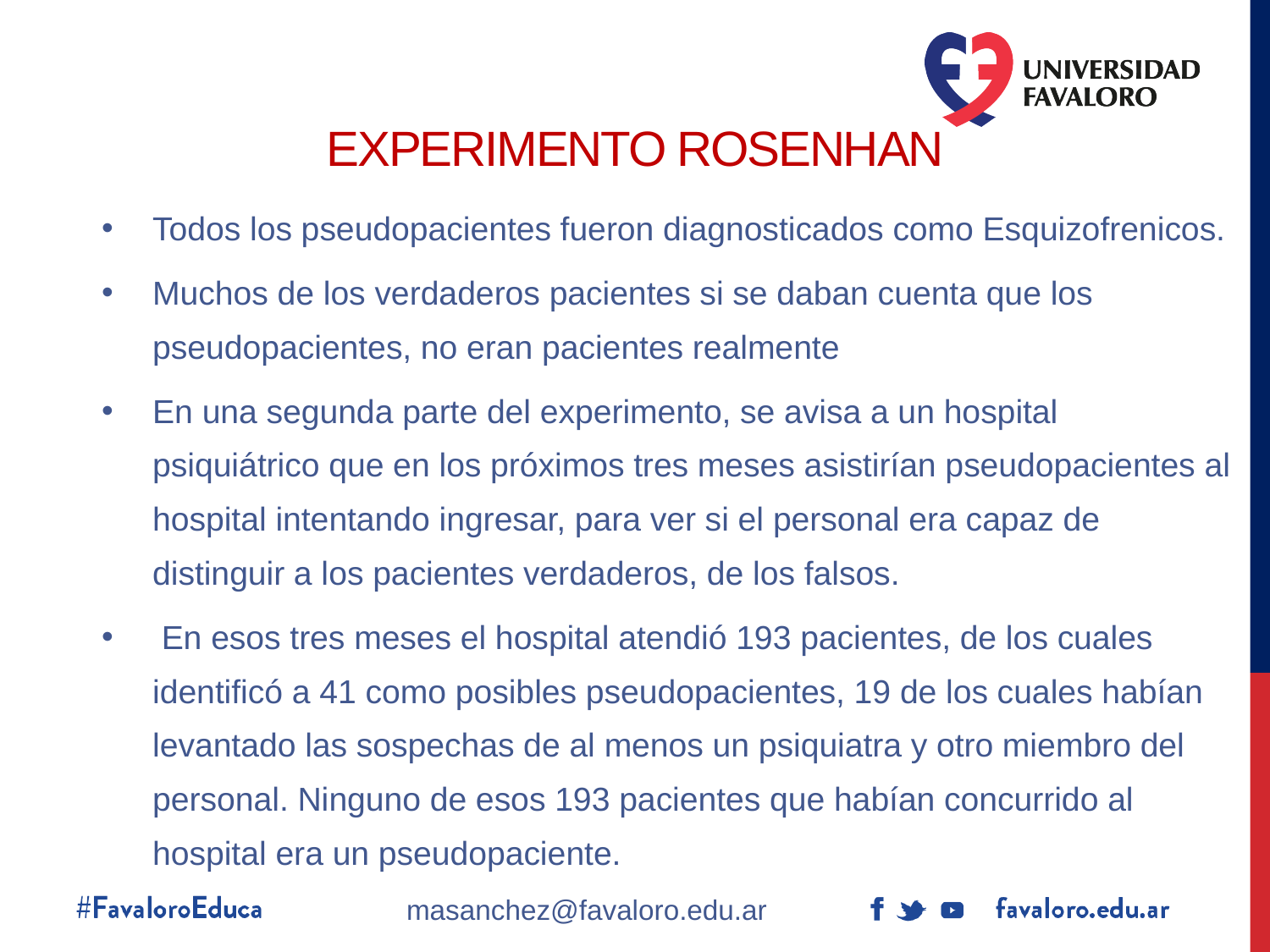

# Experimento rosenhan
Todos los pseudopacientes fueron diagnosticados como Esquizofrenicos.
Muchos de los verdaderos pacientes si se daban cuenta que los pseudopacientes, no eran pacientes realmente
En una segunda parte del experimento, se avisa a un hospital psiquiátrico que en los próximos tres meses asistirían pseudopacientes al hospital intentando ingresar, para ver si el personal era capaz de distinguir a los pacientes verdaderos, de los falsos.
 En esos tres meses el hospital atendió 193 pacientes, de los cuales identificó a 41 como posibles pseudopacientes, 19 de los cuales habían levantado las sospechas de al menos un psiquiatra y otro miembro del personal. Ninguno de esos 193 pacientes que habían concurrido al hospital era un pseudopaciente.

masanchez@favaloro.edu.ar